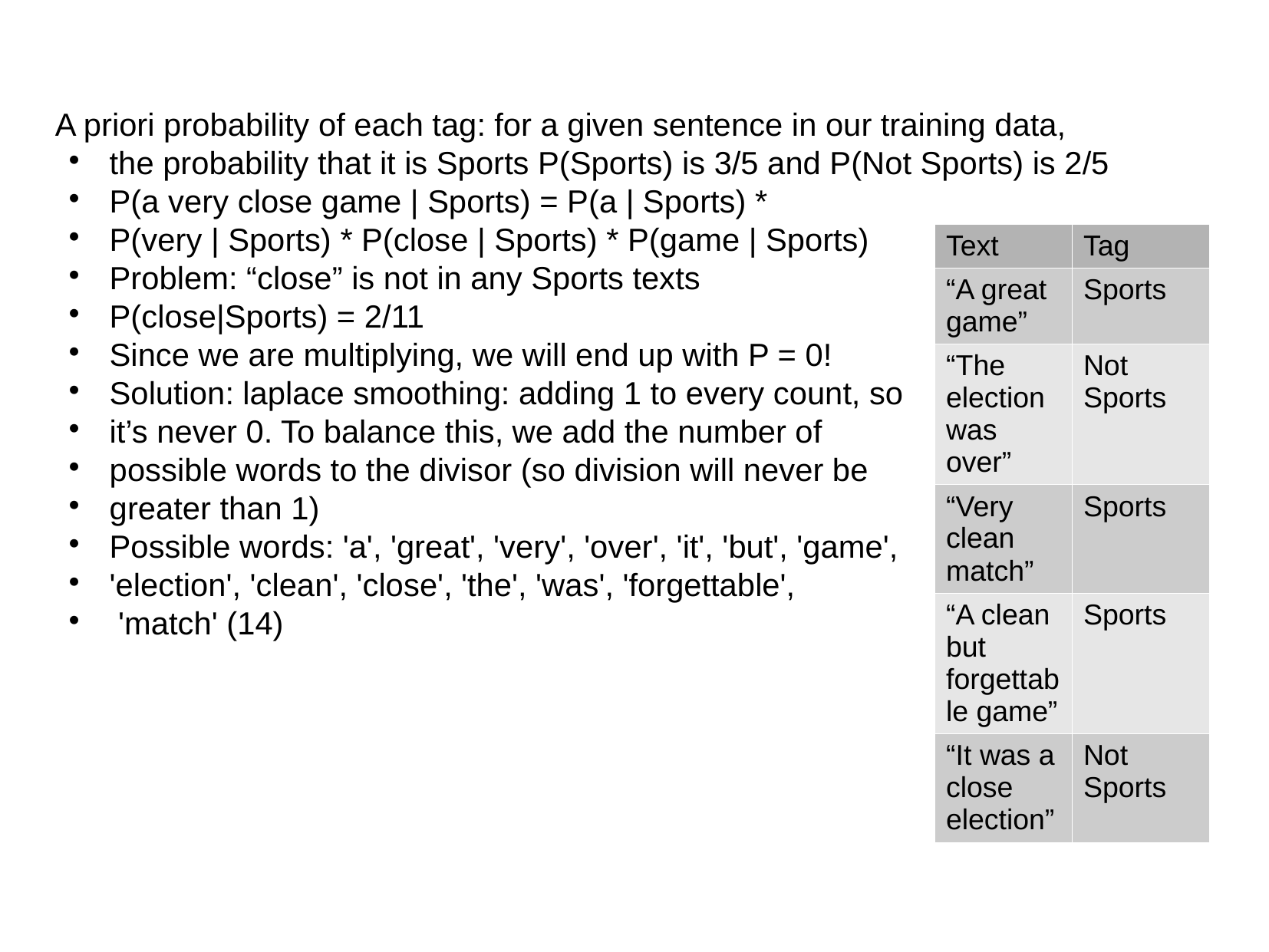

A priori probability of each tag: for a given sentence in our training data,
the probability that it is Sports P(Sports) is 3/5 and P(Not Sports) is 2/5
P(a very close game | Sports) = P(a | Sports) *
P(very | Sports) * P(close | Sports) * P(game | Sports)
Problem: “close” is not in any Sports texts
P(close|Sports) = 2/11
Since we are multiplying, we will end up with P = 0!
Solution: laplace smoothing: adding 1 to every count, so
it’s never 0. To balance this, we add the number of
possible words to the divisor (so division will never be
greater than 1)
Possible words: 'a', 'great', 'very', 'over', 'it', 'but', 'game',
'election', 'clean', 'close', 'the', 'was', 'forgettable',
 'match' (14)
| Text | Tag |
| --- | --- |
| “A great game” | Sports |
| “The election was over” | Not Sports |
| “Very clean match” | Sports |
| “A clean but forgettable game” | Sports |
| “It was a close election” | Not Sports |